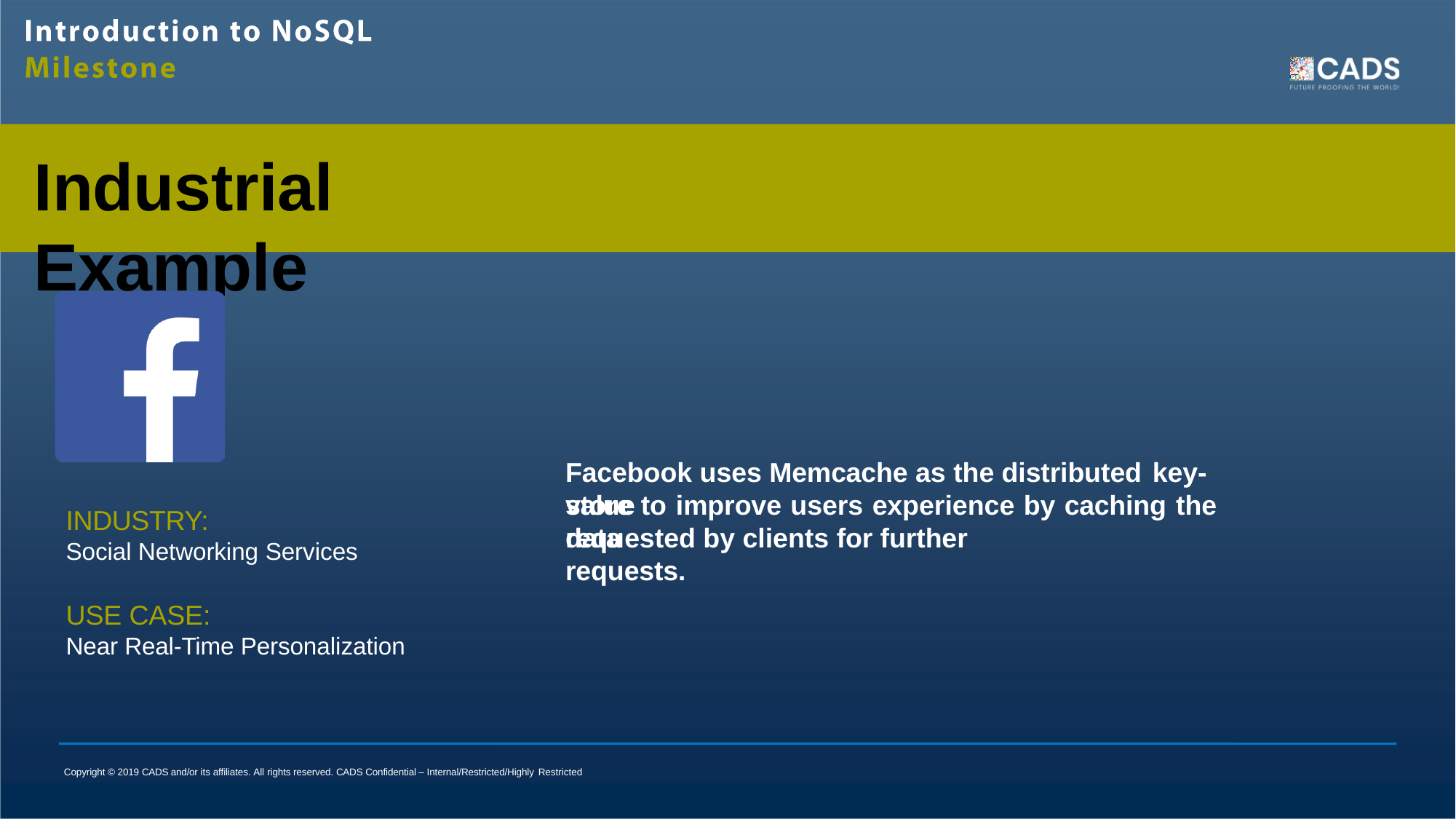

# Industrial Example

Facebook uses Memcache as the distributed key-value
store to improve users experience by caching the data
INDUSTRY:
Social Networking Services
requested by clients for further requests.
USE CASE:
Near Real-Time Personalization

Copyright © 2019 CADS and/or its affiliates. All rights reserved. CADS Confidential – Internal/Restricted/Highly Restricted